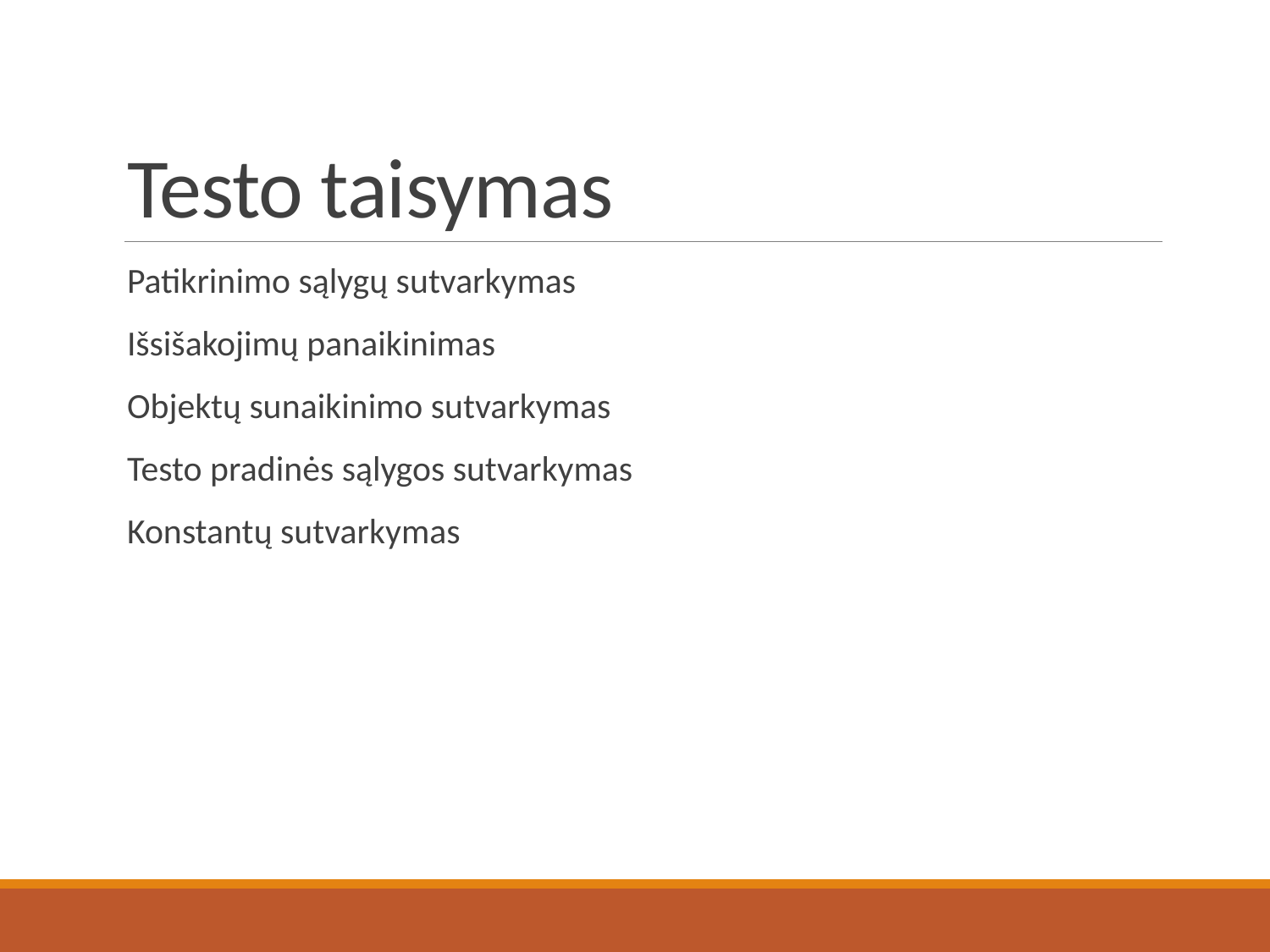

# Testo taisymas
Patikrinimo sąlygų sutvarkymas
Išsišakojimų panaikinimas
Objektų sunaikinimo sutvarkymas
Testo pradinės sąlygos sutvarkymas
Konstantų sutvarkymas